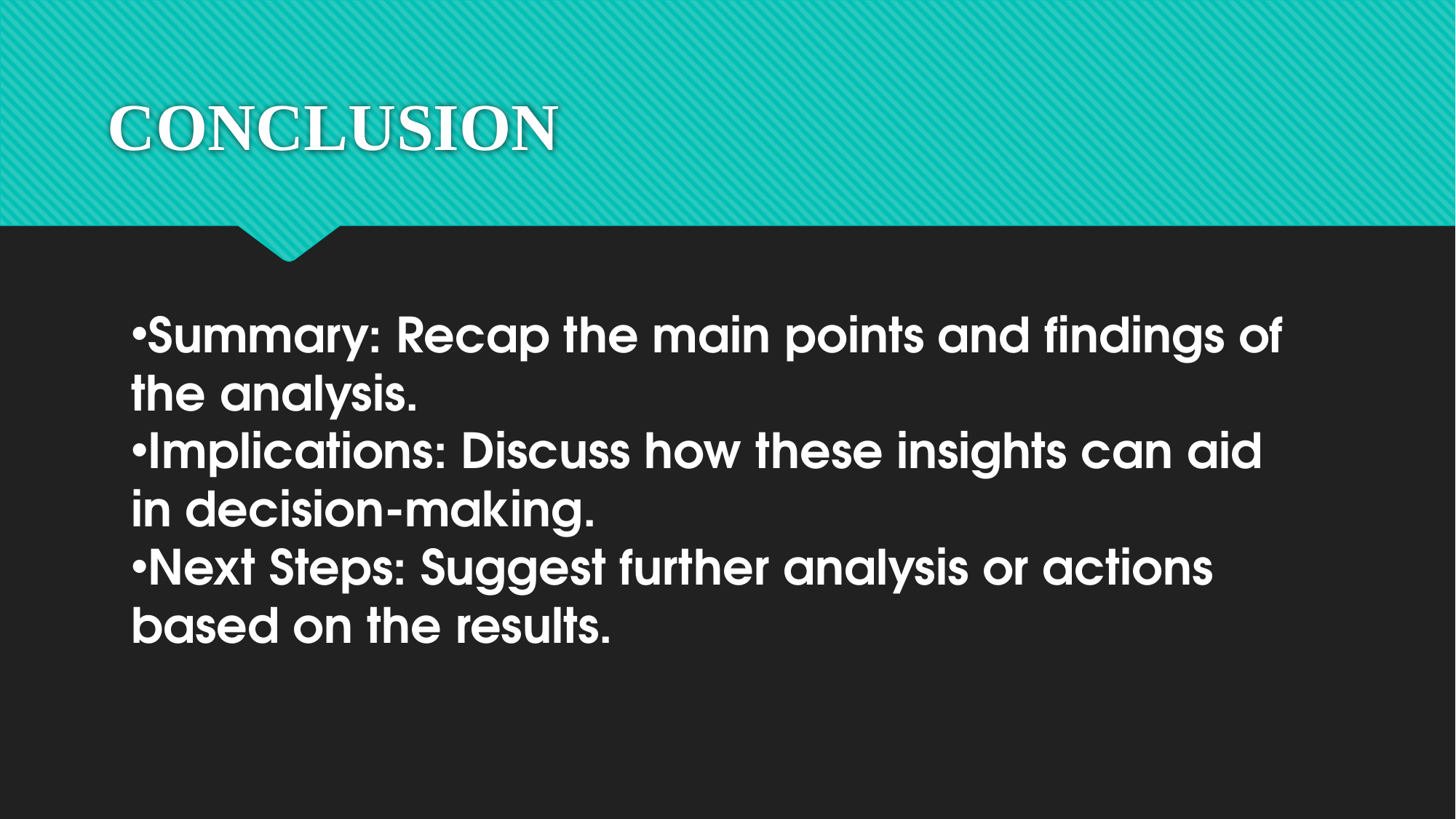

# CONCLUSION
Summary: Recap the main points and findings of the analysis.
Implications: Discuss how these insights can aid in decision-making.
Next Steps: Suggest further analysis or actions based on the results.